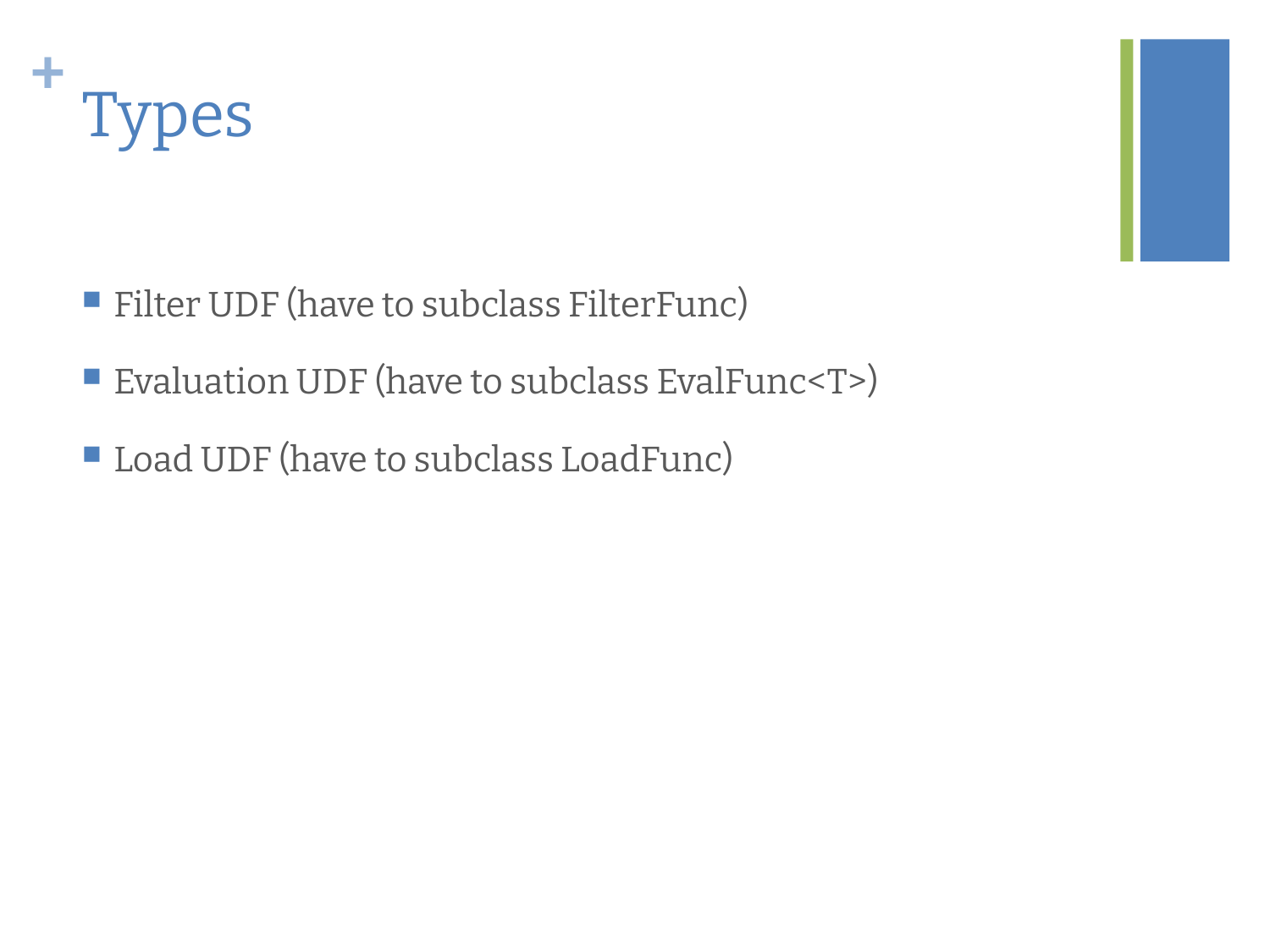

# Types
Filter UDF (have to subclass FilterFunc)
Evaluation UDF (have to subclass EvalFunc<T>)
Load UDF (have to subclass LoadFunc)